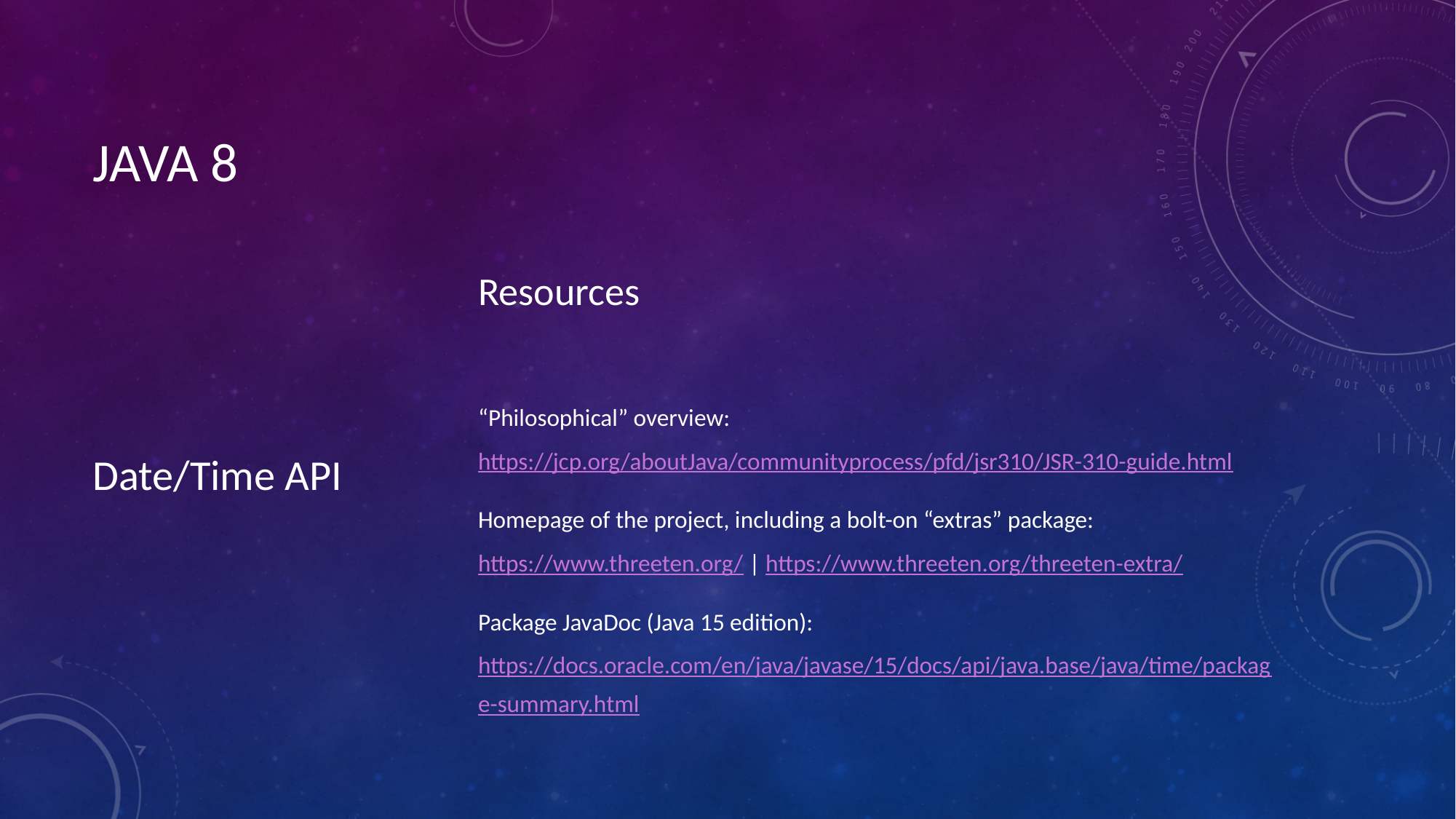

# Java 8
Date/Time API
Resources

“Philosophical” overview: https://jcp.org/aboutJava/communityprocess/pfd/jsr310/JSR-310-guide.html
Homepage of the project, including a bolt-on “extras” package: https://www.threeten.org/ | https://www.threeten.org/threeten-extra/
Package JavaDoc (Java 15 edition): https://docs.oracle.com/en/java/javase/15/docs/api/java.base/java/time/package-summary.html